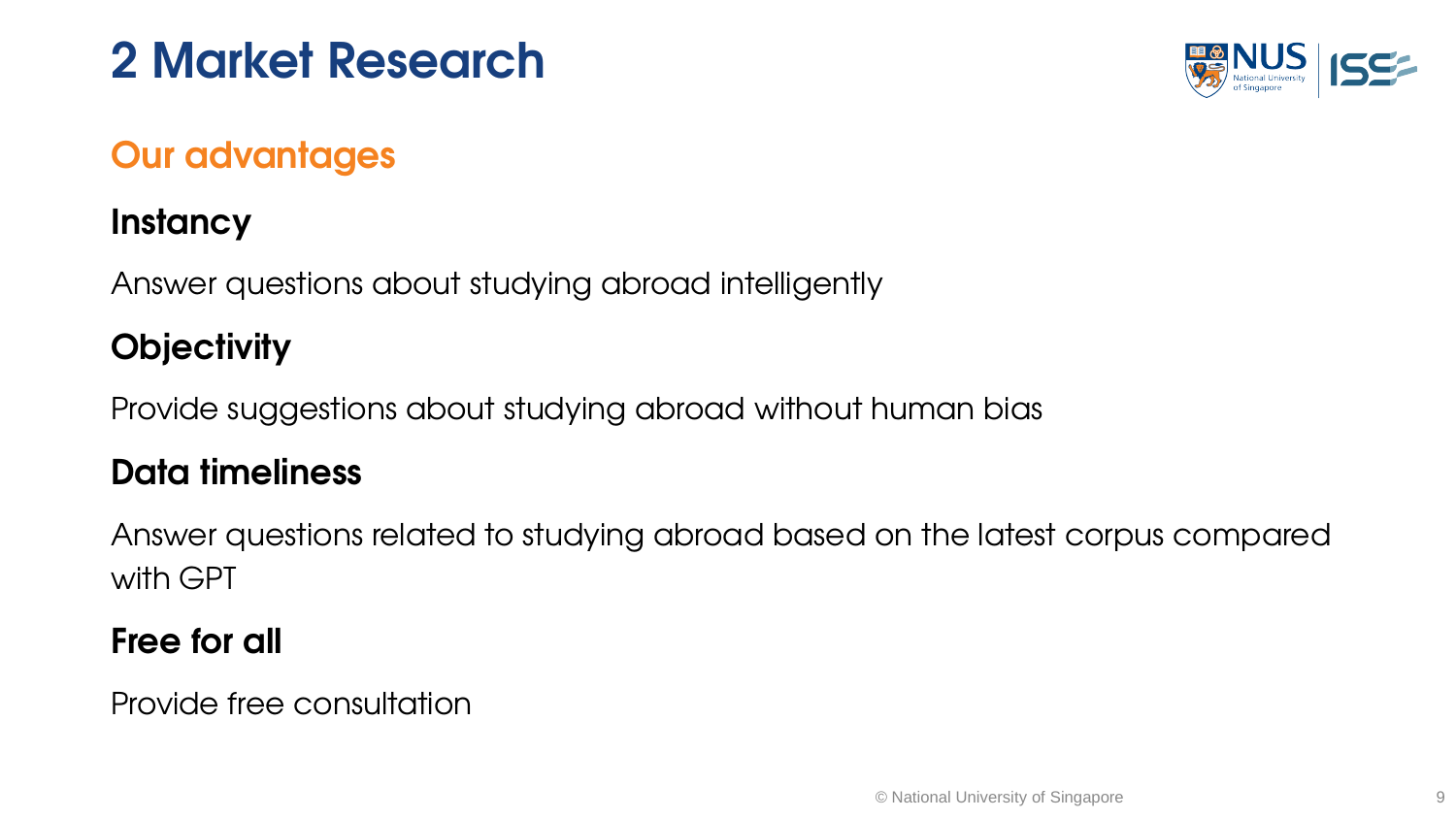

# 2 Market Research
Our advantages
Instancy
Answer questions about studying abroad intelligently
Objectivity
Provide suggestions about studying abroad without human bias
Data timeliness
Answer questions related to studying abroad based on the latest corpus compared with GPT
Free for all
Provide free consultation

© National University of Singapore
9